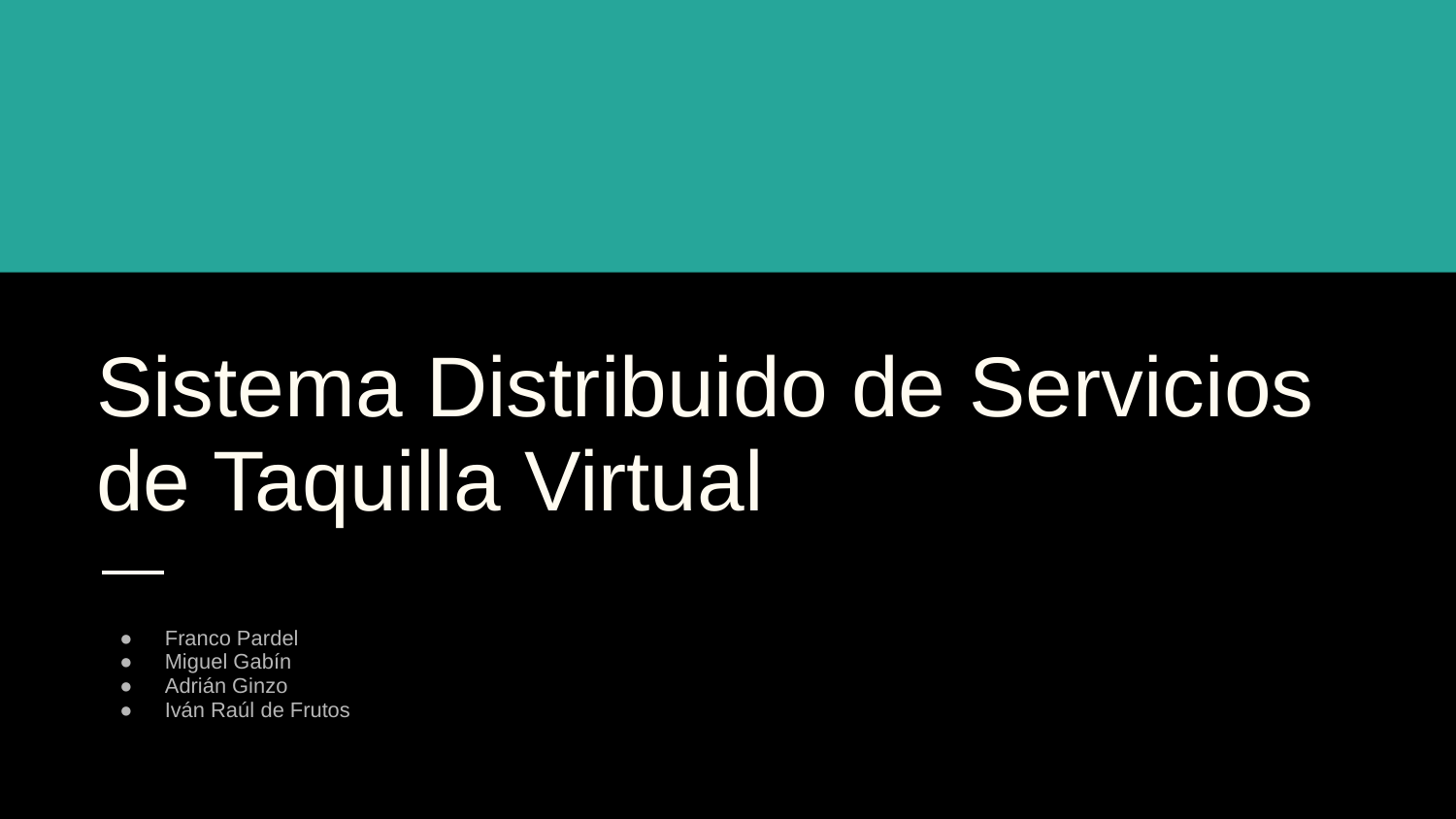

# Sistema Distribuido de Servicios de Taquilla Virtual
Franco Pardel
Miguel Gabín
Adrián Ginzo
Iván Raúl de Frutos